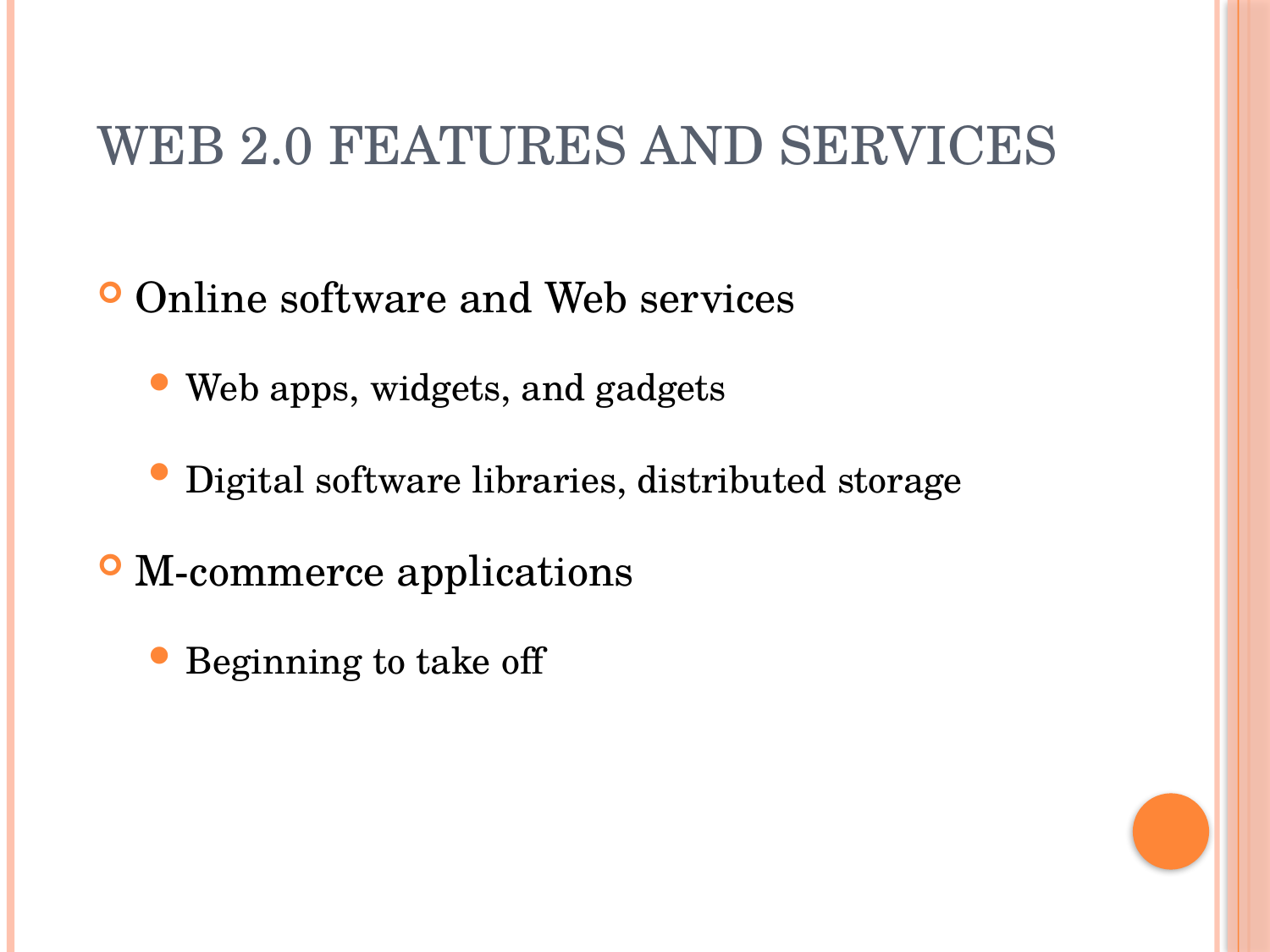

Web 2.0 Features and Services
Online software and Web services
Web apps, widgets, and gadgets
Digital software libraries, distributed storage
M-commerce applications
Beginning to take off